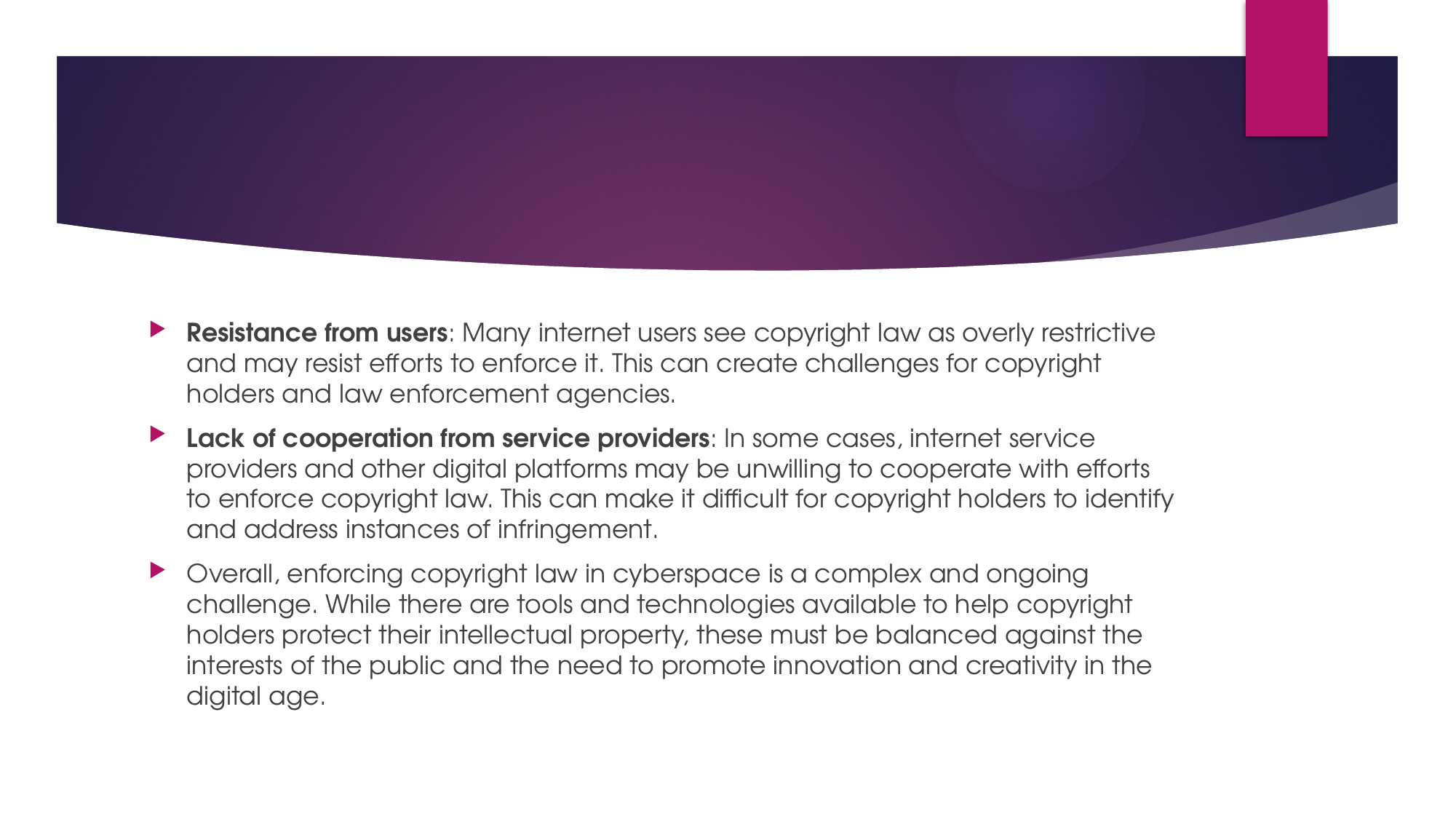

#
Resistance from users: Many internet users see copyright law as overly restrictive and may resist efforts to enforce it. This can create challenges for copyright holders and law enforcement agencies.
Lack of cooperation from service providers: In some cases, internet service providers and other digital platforms may be unwilling to cooperate with efforts to enforce copyright law. This can make it difficult for copyright holders to identify and address instances of infringement.
Overall, enforcing copyright law in cyberspace is a complex and ongoing challenge. While there are tools and technologies available to help copyright holders protect their intellectual property, these must be balanced against the interests of the public and the need to promote innovation and creativity in the digital age.